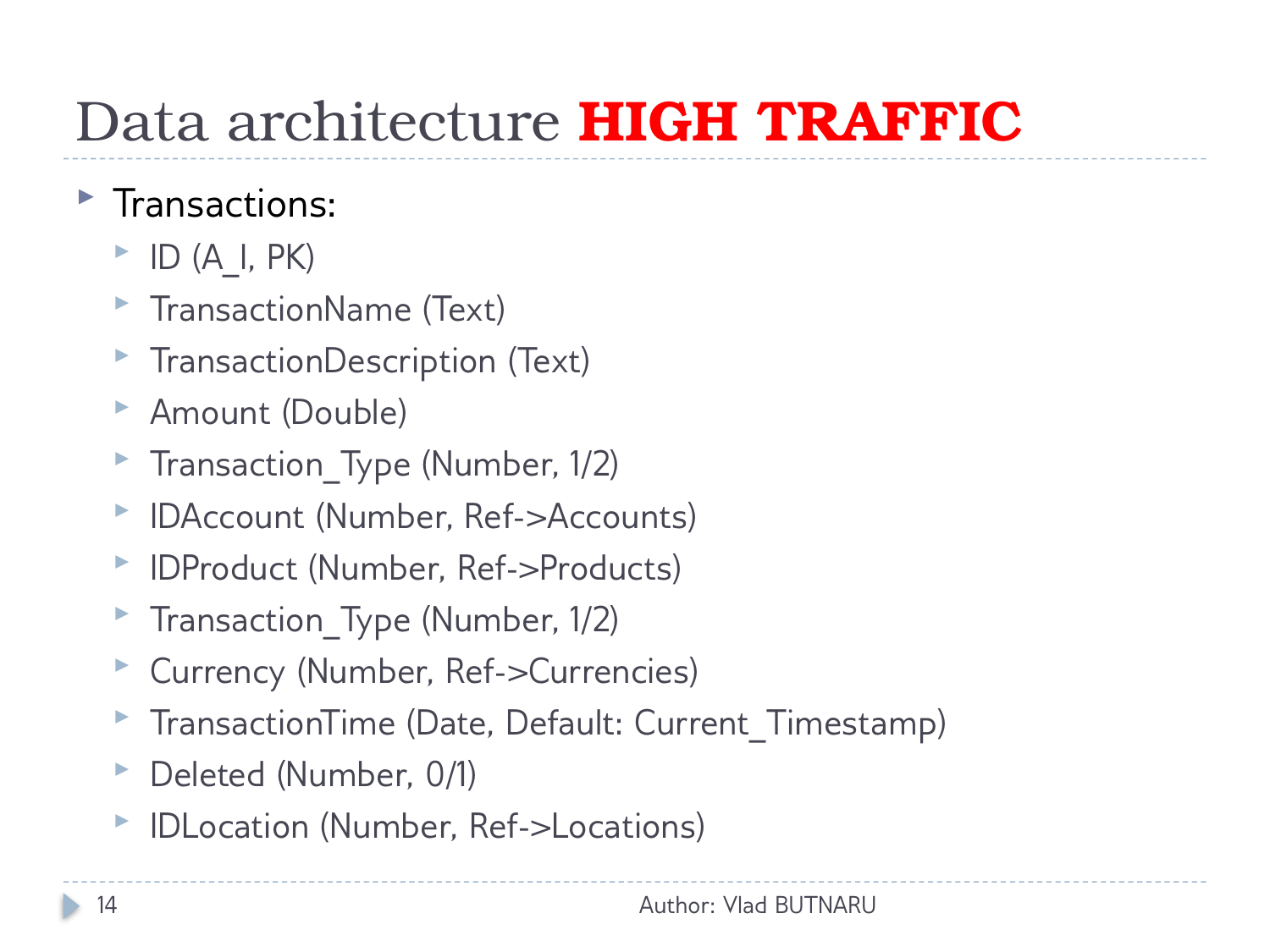

# Data architecture HIGH TRAFFIC
Transactions:
ID (A_I, PK)
TransactionName (Text)
TransactionDescription (Text)
Amount (Double)
Transaction_Type (Number, 1/2)
IDAccount (Number, Ref->Accounts)
IDProduct (Number, Ref->Products)
Transaction_Type (Number, 1/2)
Currency (Number, Ref->Currencies)
TransactionTime (Date, Default: Current_Timestamp)
Deleted (Number, 0/1)
IDLocation (Number, Ref->Locations)

14
Author: Vlad BUTNARU